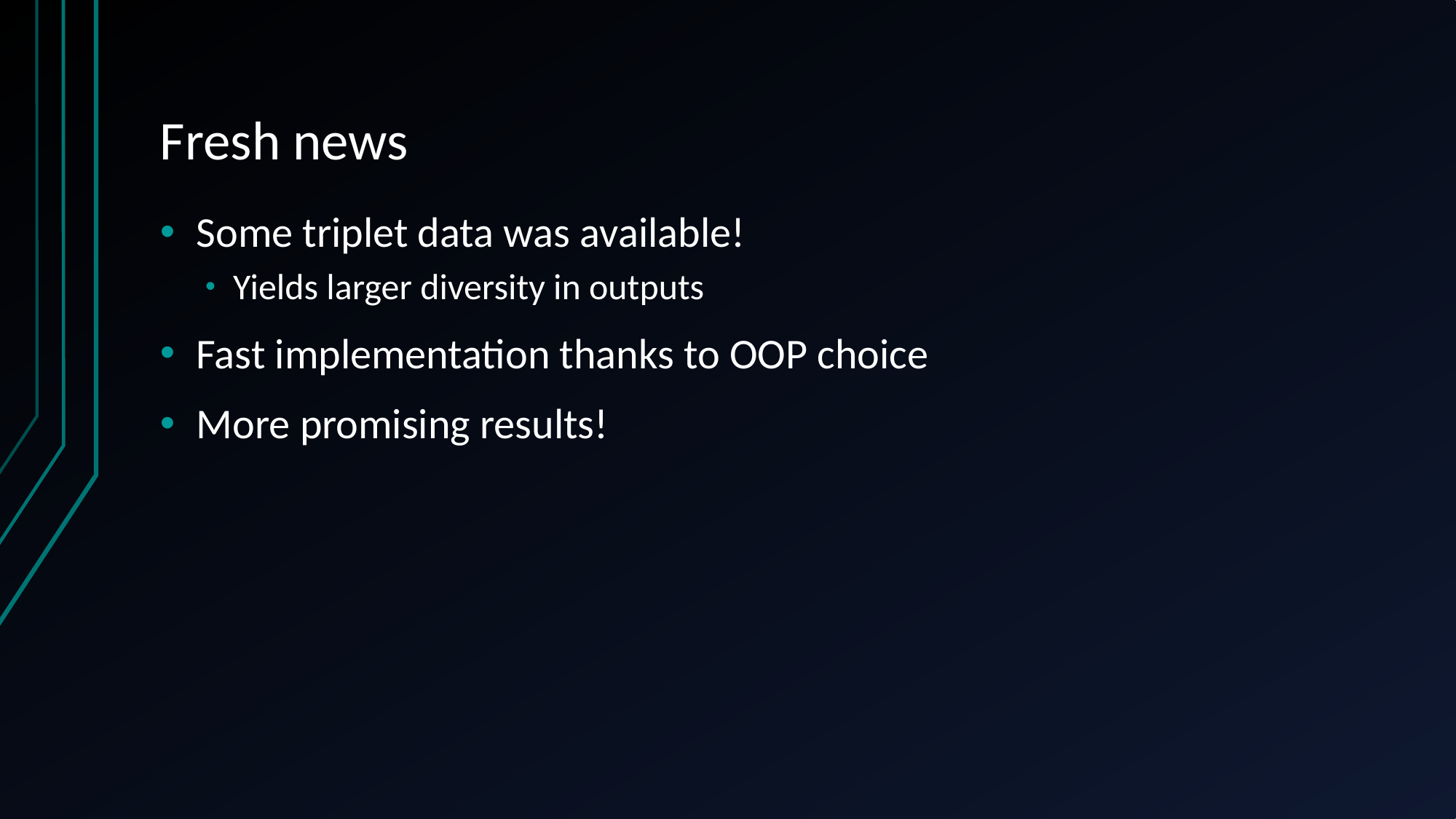

# Fresh news
Some triplet data was available!
Yields larger diversity in outputs
Fast implementation thanks to OOP choice
More promising results!